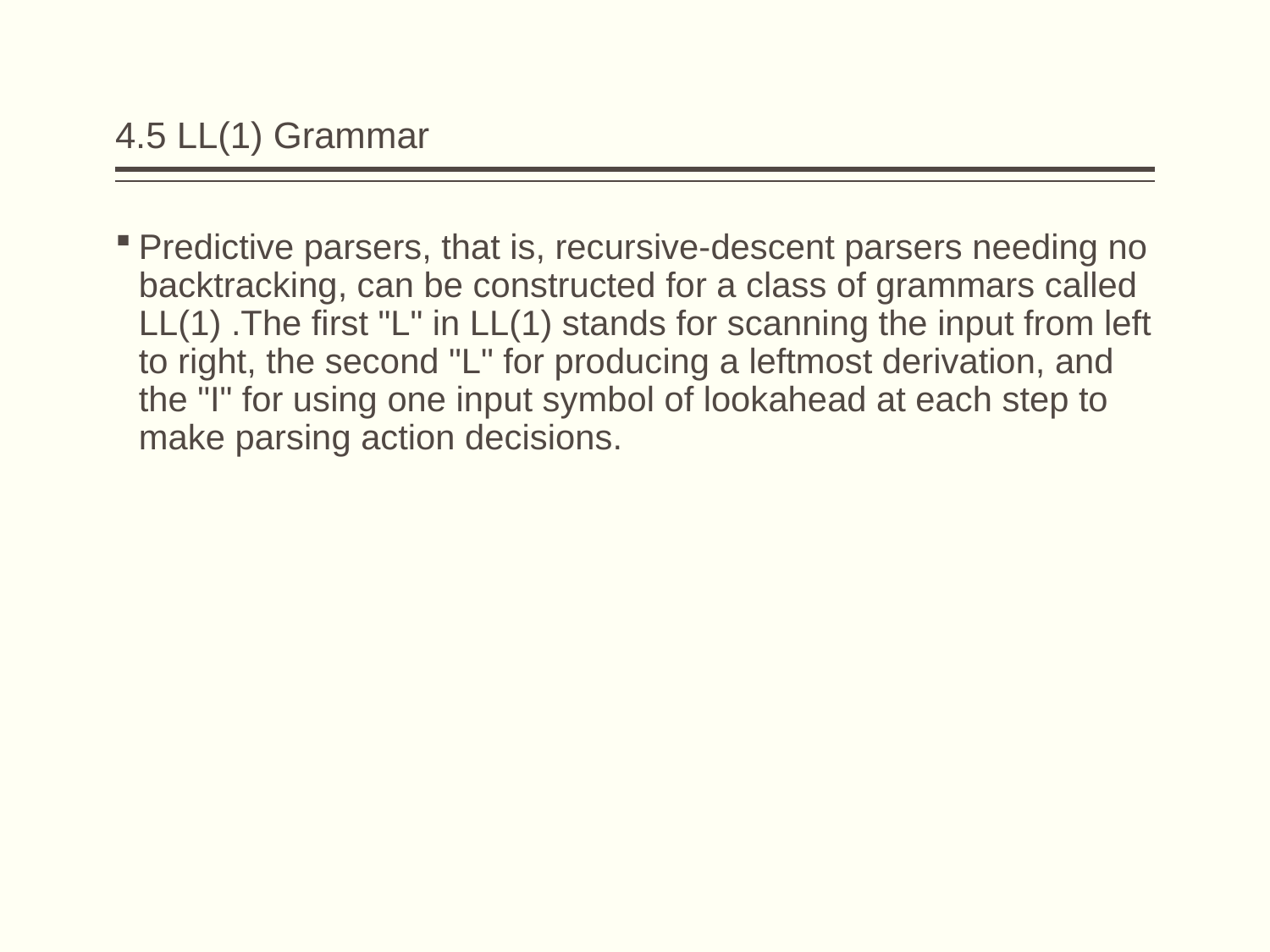

# 4.5 LL(1) Grammar
Predictive parsers, that is, recursive-descent parsers needing no backtracking, can be constructed for a class of grammars called LL(1) .The first "L" in LL(1) stands for scanning the input from left to right, the second "L" for producing a leftmost derivation, and the "I" for using one input symbol of lookahead at each step to make parsing action decisions.